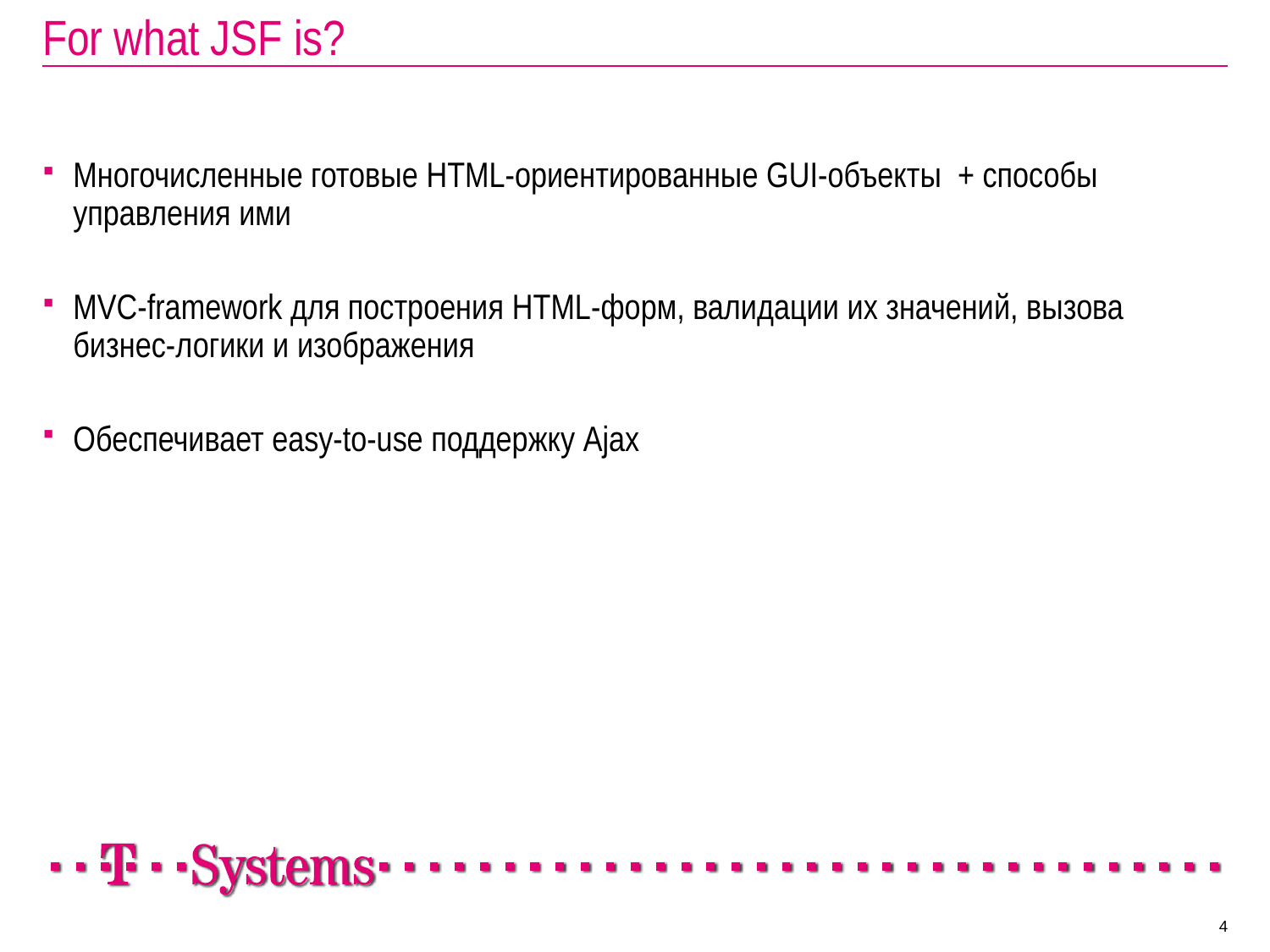

# For what JSF is?

Многочисленные готовые HTML-ориентированные GUI-объекты  + способы управления ими

MVC-framework для построения HTML-форм, валидации их значений, вызова бизнес-логики и изображения

Обеспечивает easy-to-use поддержку Ajax

4